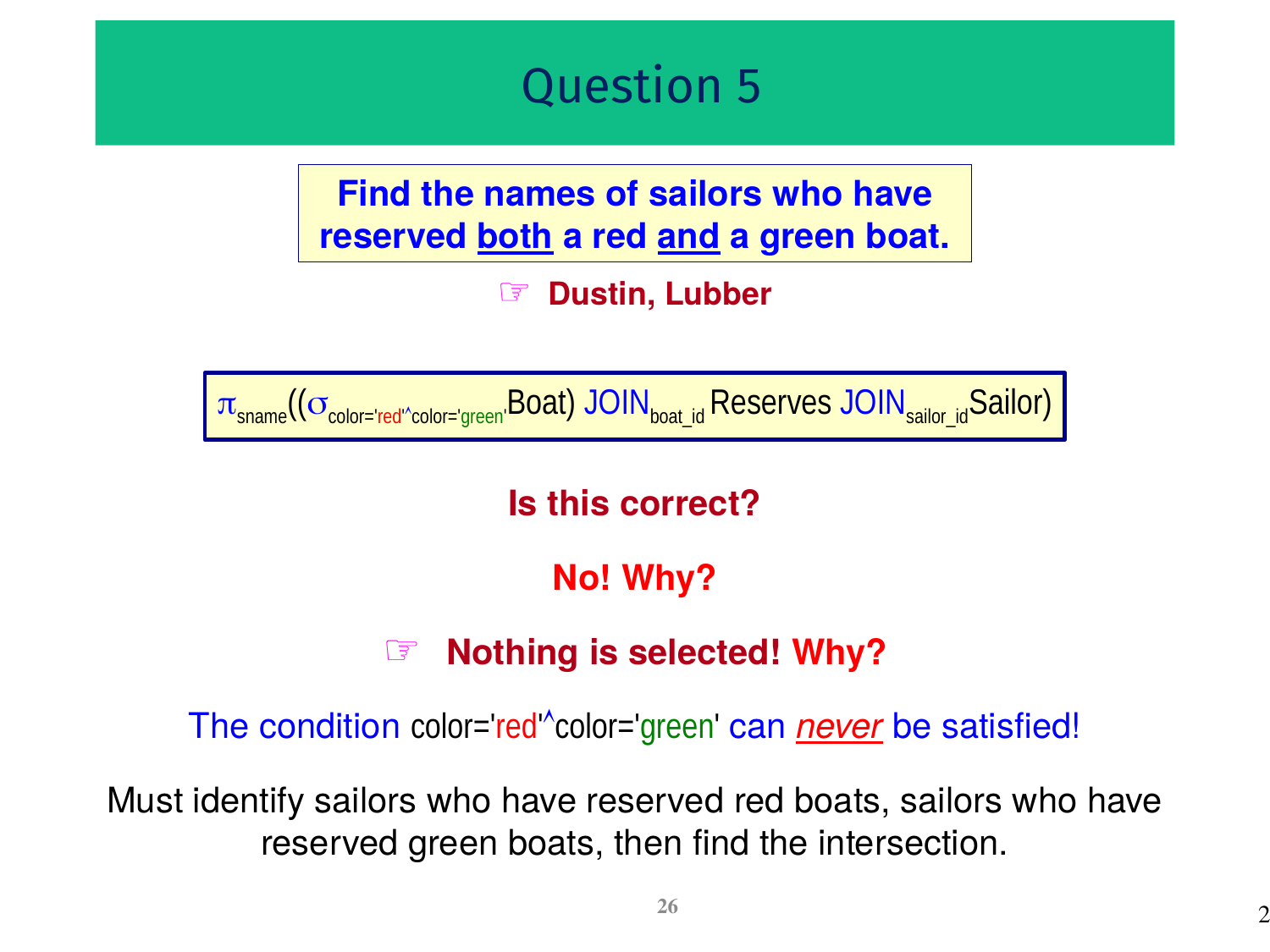

# Question 5
Find the names of sailors who have reserved both a red and a green boat.
Dustin, Lubber
πsname((σcolor='red'∧color='green'Boat) JOINboat_id Reserves JOINsailor_idSailor)
Is this correct?
No! Why?
Nothing is selected! Why?
The condition color='red'∧color='green' can never be satisfied!
Must identify sailors who have reserved red boats, sailors who have reserved green boats, then find the intersection.
26